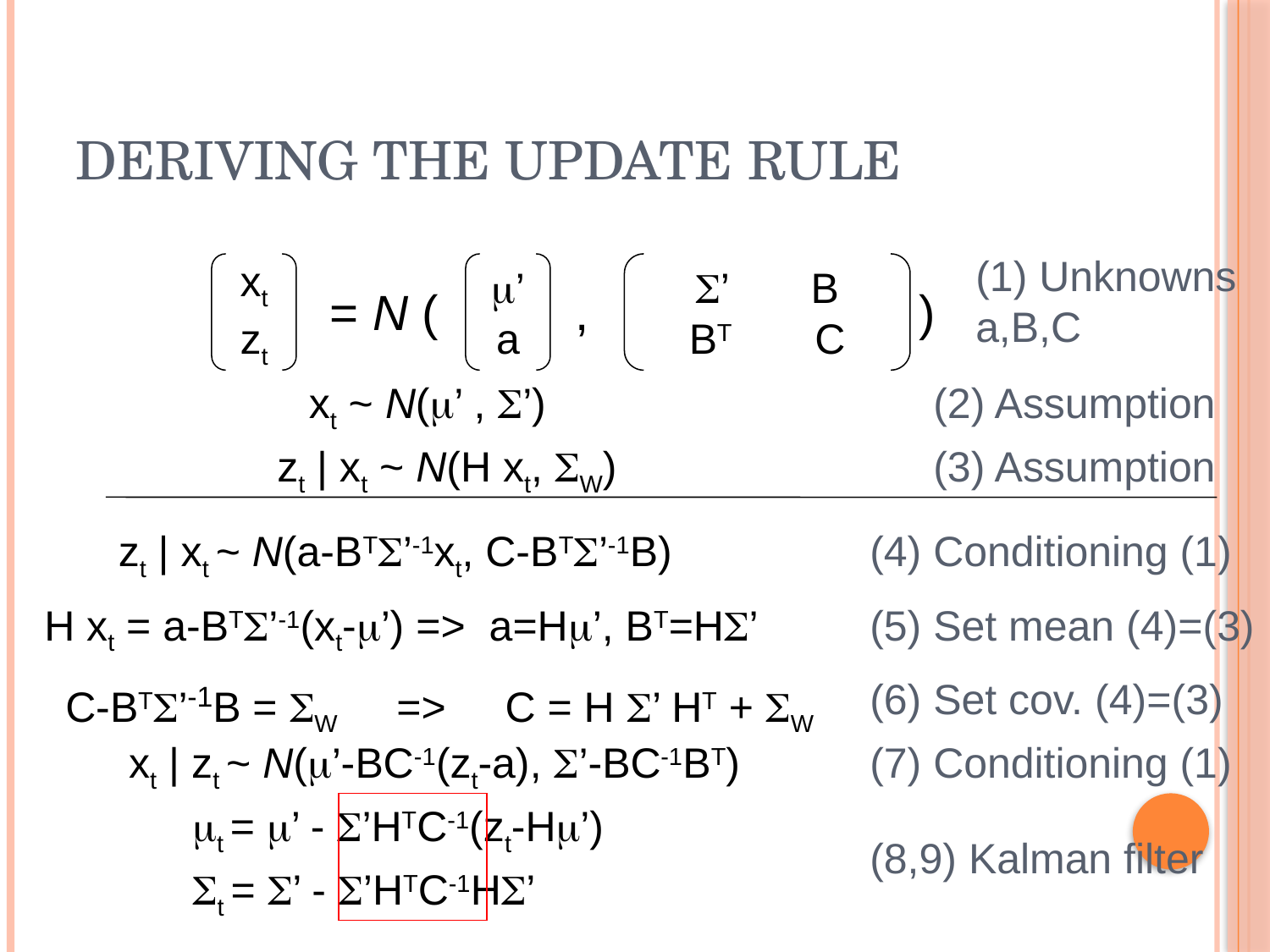

# Deriving the Update Rule
(1) Unknowns a,B,C
xt
zt
μ’
a
Σ’       B
BT       C
= N (          ,                        )
xt ~ N(μ’ , Σ’)
(2) Assumption
zt | xt ~ N(H xt, ΣW)
(3) Assumption

zt | xt ~ N(a-BTΣ’-1xt, C-BTΣ’-1B)
(4) Conditioning (1)
H xt = a-BTΣ’-1(xt-μ’) =>  a=Hμ’, BT=HΣ’
(5) Set mean (4)=(3)
C-BTΣ’-1B = ΣW     =>     C = H Σ’ HT + ΣW
(6) Set cov. (4)=(3)
xt | zt ~ N(μ’-BC-1(zt-a), Σ’-BC-1BT)
(7) Conditioning (1)
μt = μ’ - Σ’HTC-1(zt-Hμ’)

(8,9) Kalman filter
Σt = Σ’ - Σ’HTC-1HΣ’